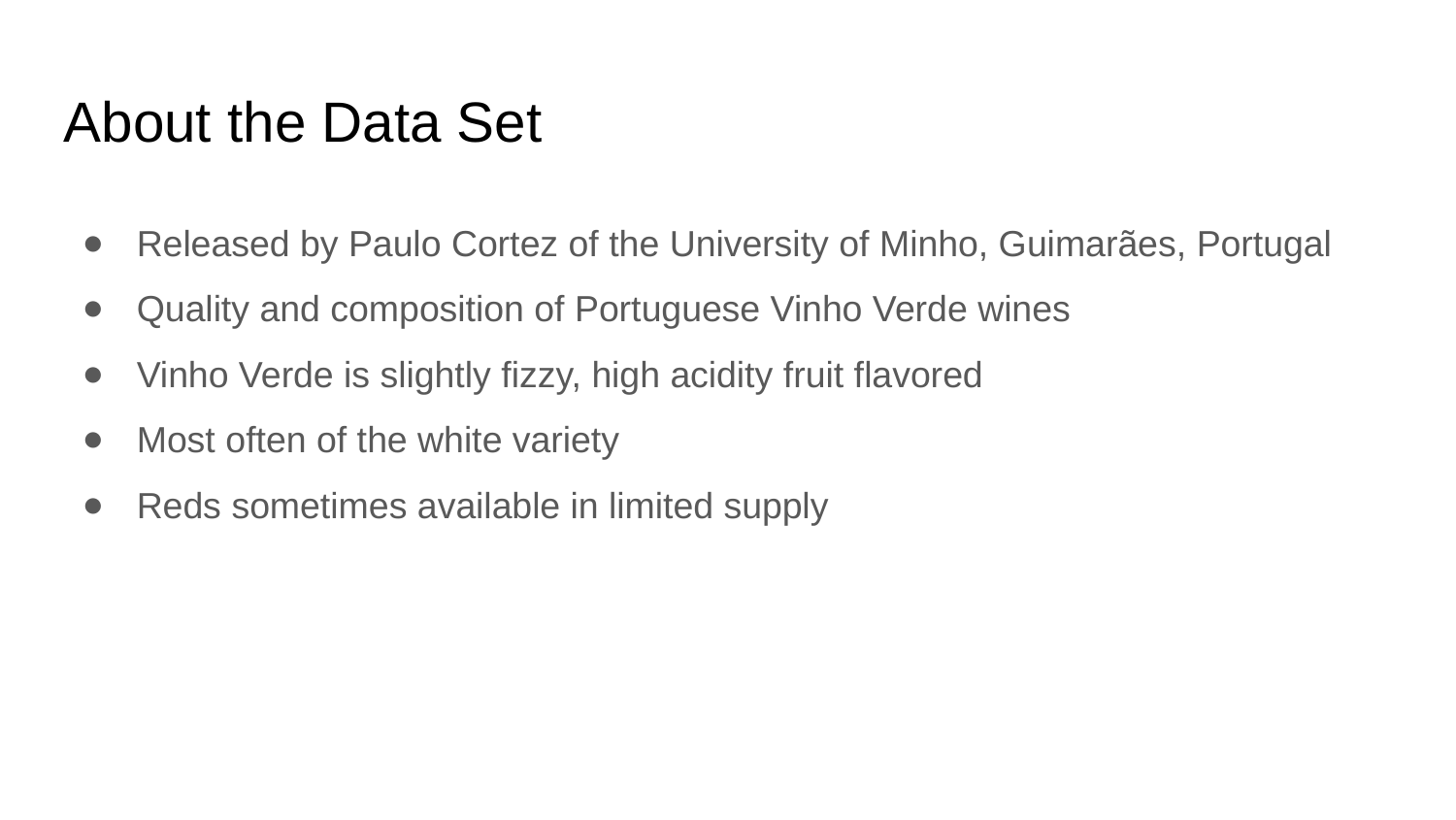

About the Data Set
Released by Paulo Cortez of the University of Minho, Guimarães, Portugal
Quality and composition of Portuguese Vinho Verde wines
Vinho Verde is slightly fizzy, high acidity fruit flavored
Most often of the white variety
Reds sometimes available in limited supply